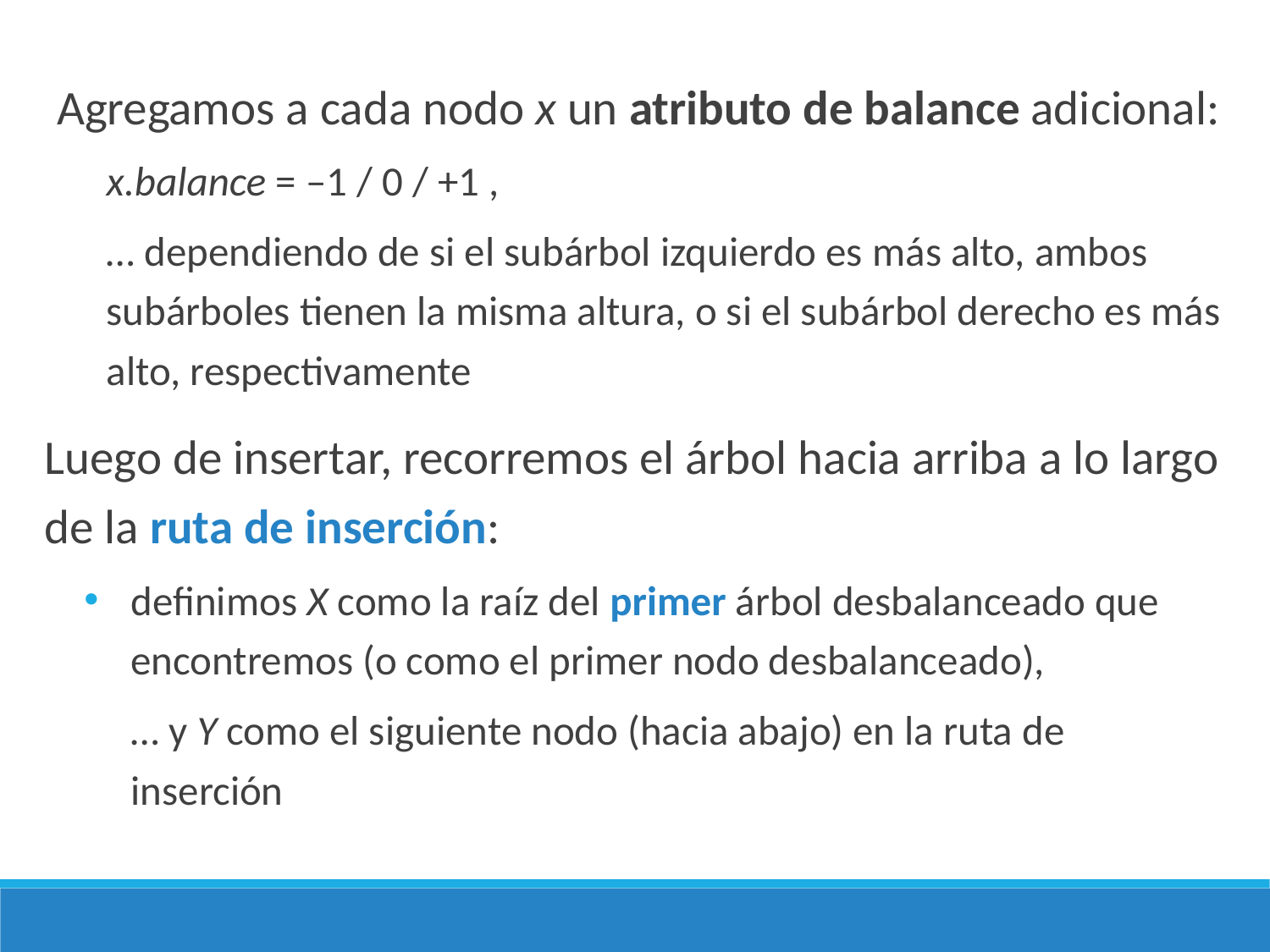

Agregamos a cada nodo x un atributo de balance adicional:
x.balance = –1 / 0 / +1 ,
… dependiendo de si el subárbol izquierdo es más alto, ambos subárboles tienen la misma altura, o si el subárbol derecho es más alto, respectivamente
Luego de insertar, recorremos el árbol hacia arriba a lo largo de la ruta de inserción:
definimos X como la raíz del primer árbol desbalanceado que encontremos (o como el primer nodo desbalanceado),
… y Y como el siguiente nodo (hacia abajo) en la ruta de inserción